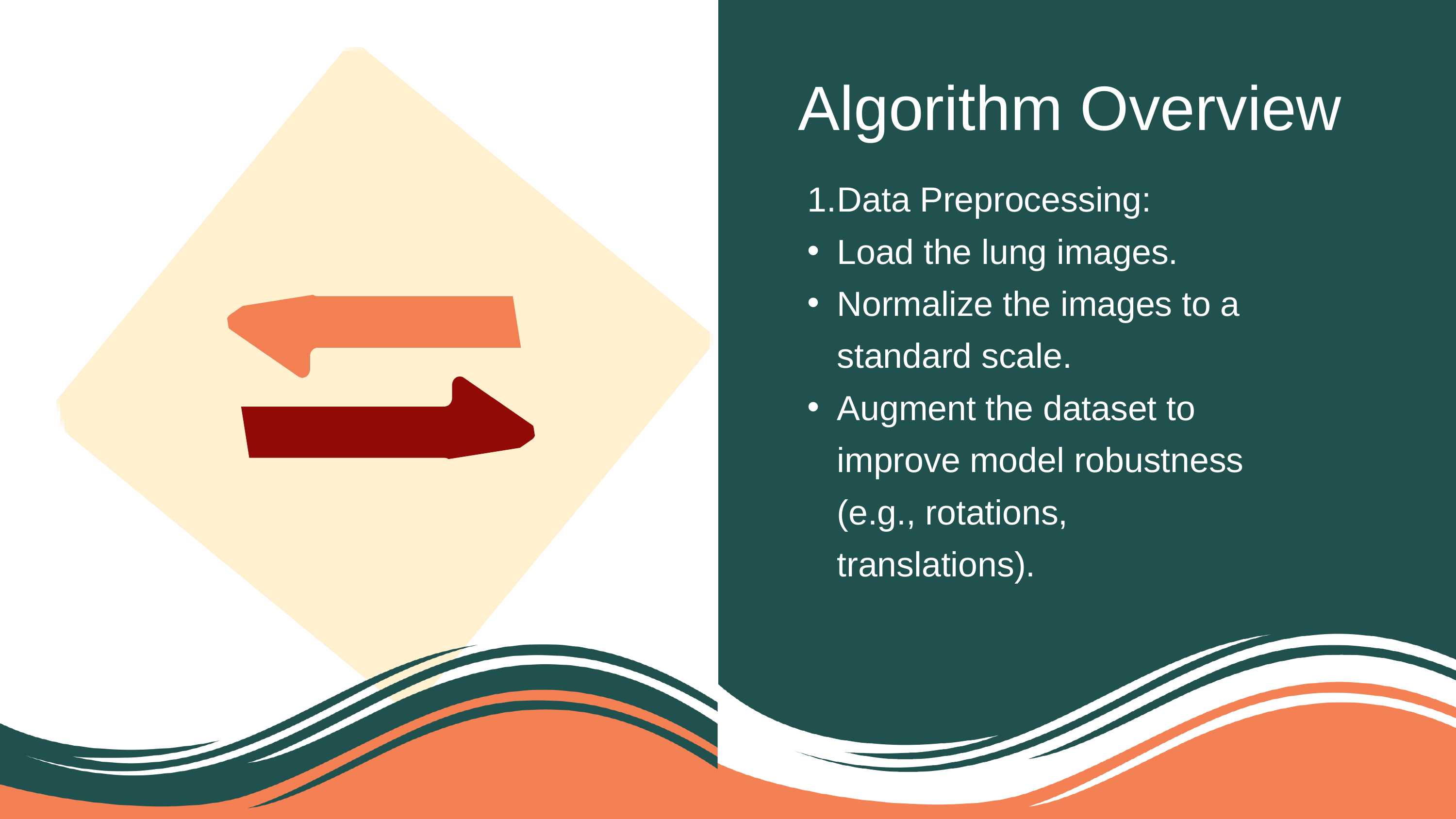

Algorithm Overview

Data Preprocessing:
Load the lung images.
Normalize the images to a standard scale.
Augment the dataset to improve model robustness (e.g., rotations, translations).